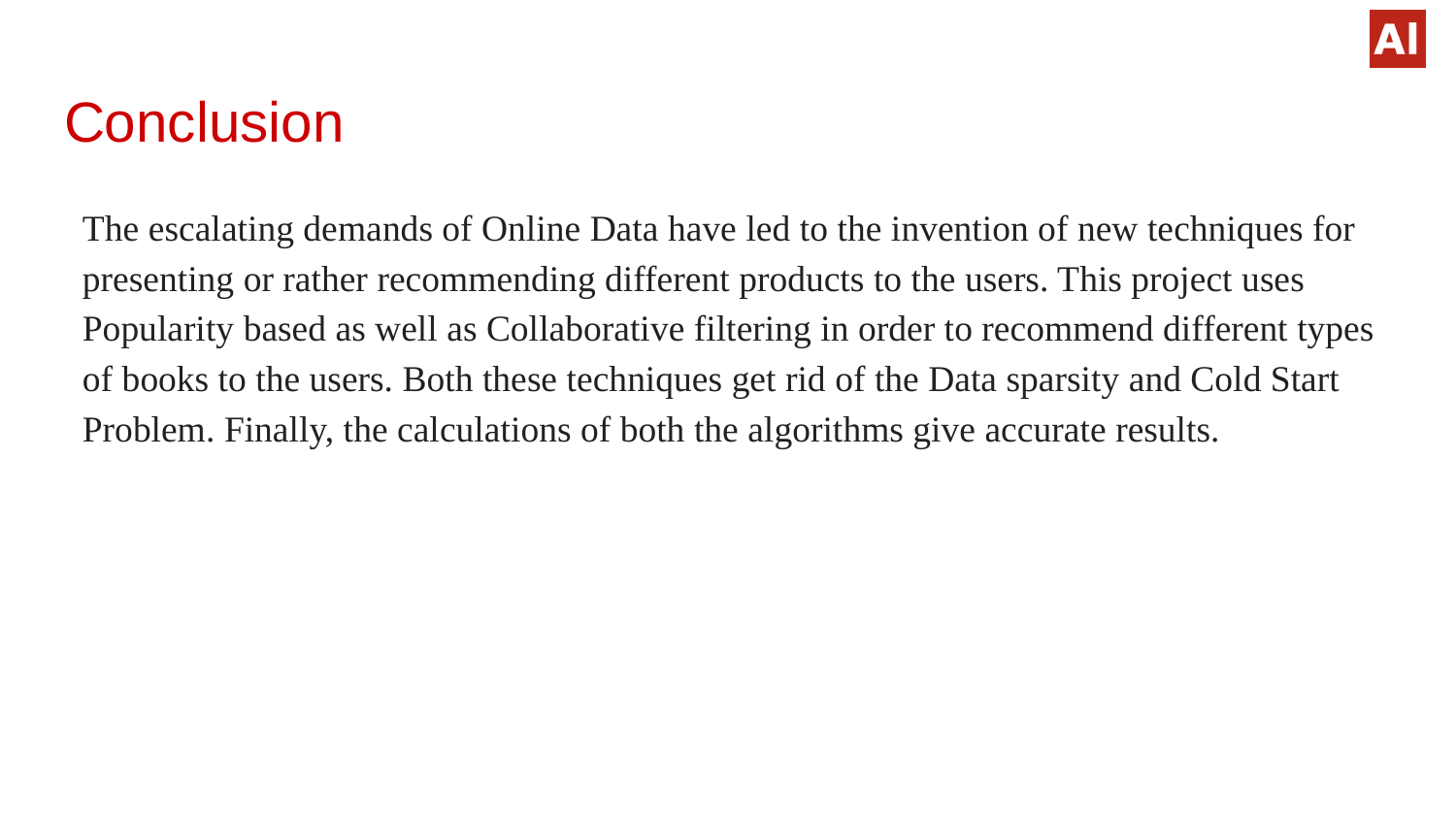

# Conclusion
The escalating demands of Online Data have led to the invention of new techniques for presenting or rather recommending different products to the users. This project uses Popularity based as well as Collaborative filtering in order to recommend different types of books to the users. Both these techniques get rid of the Data sparsity and Cold Start Problem. Finally, the calculations of both the algorithms give accurate results.